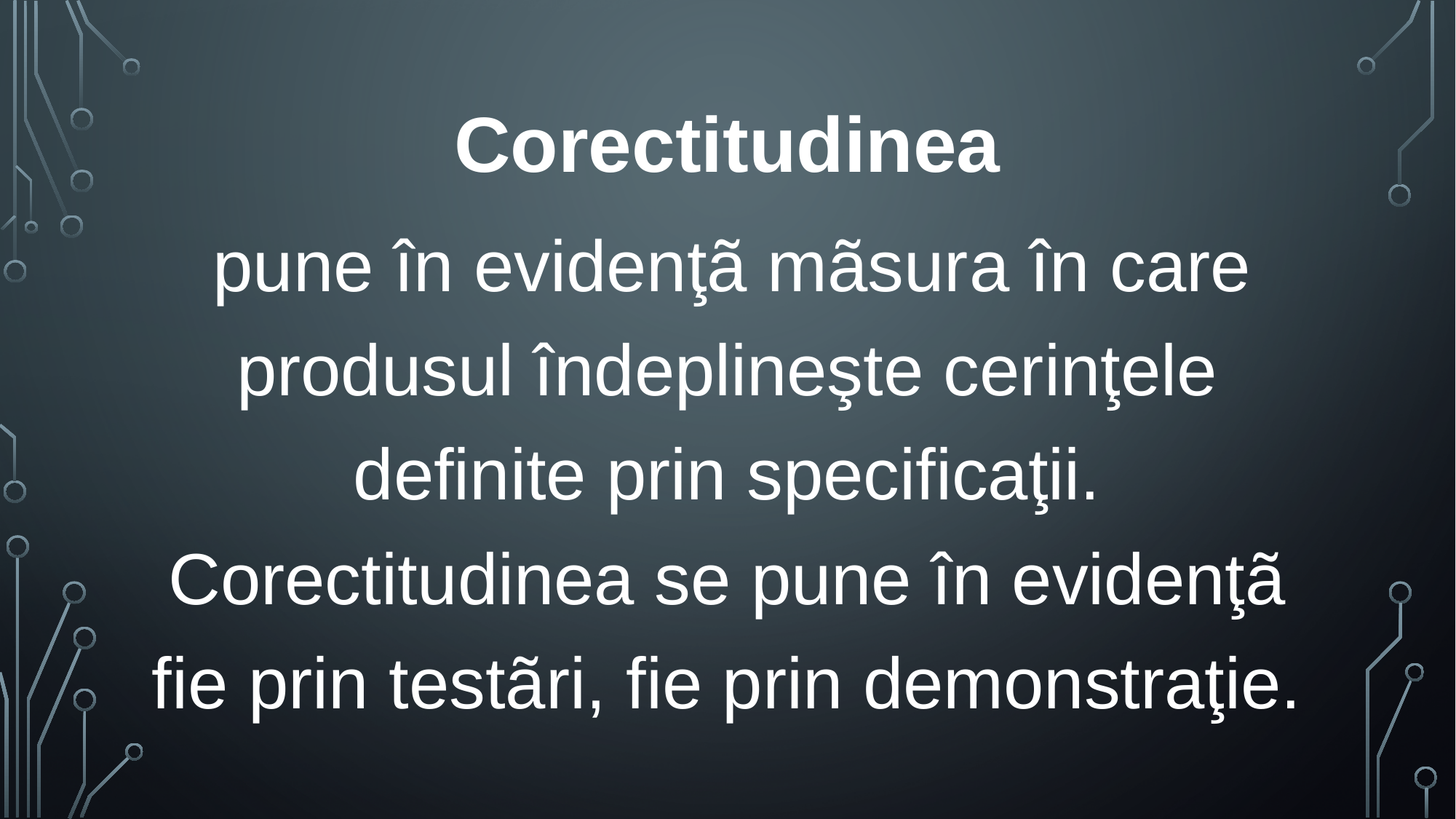

Corectitudinea
 pune în evidenţã mãsura în care produsul îndeplineşte cerinţele definite prin specificaţii. Corectitudinea se pune în evidenţã fie prin testãri, fie prin demonstraţie.